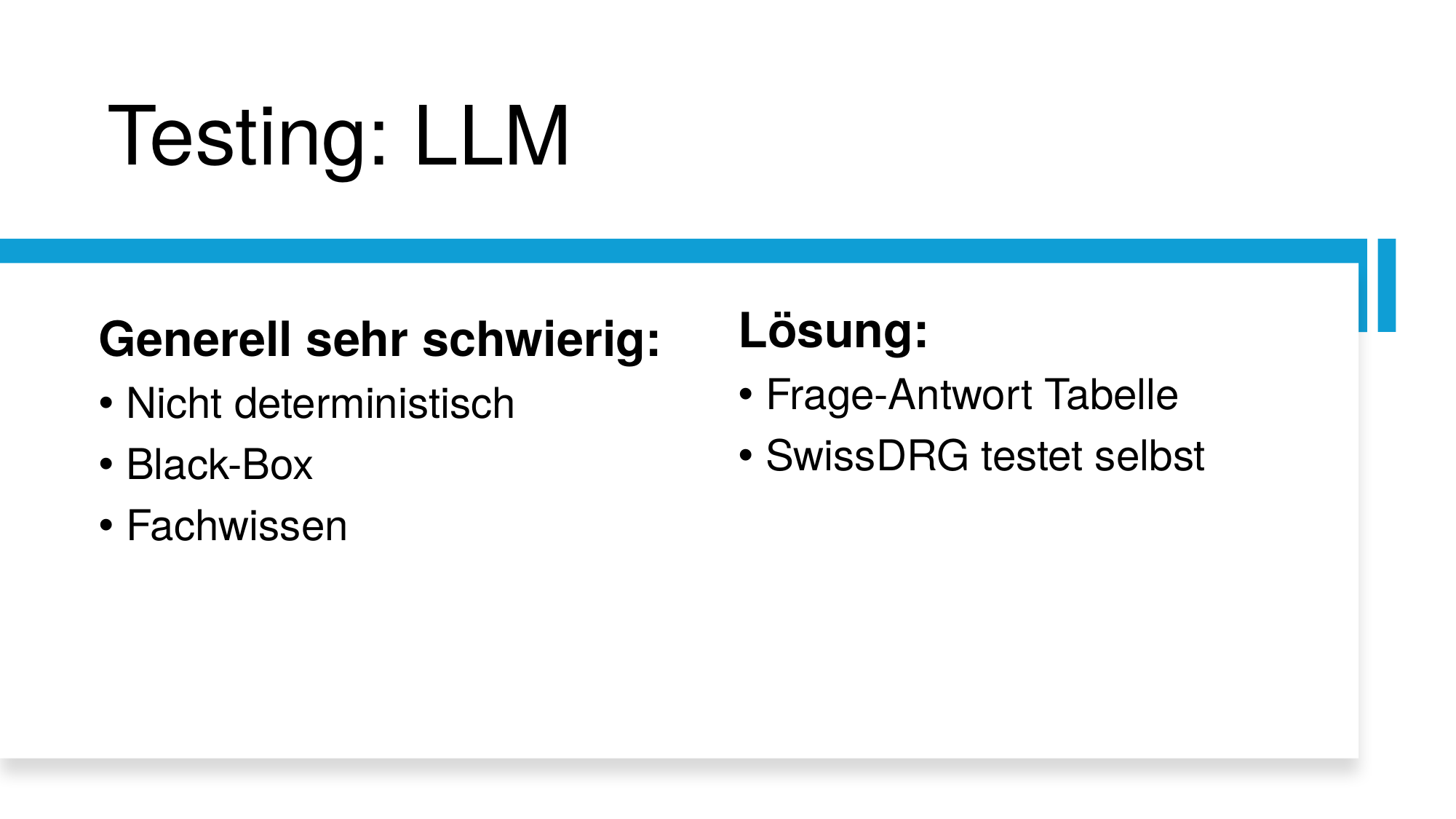

# Testing: LLM

Lösung:
Frage-Antwort Tabelle
SwissDRG testet selbst
Generell sehr schwierig:
Nicht deterministisch
Black-Box
Fachwissen
7